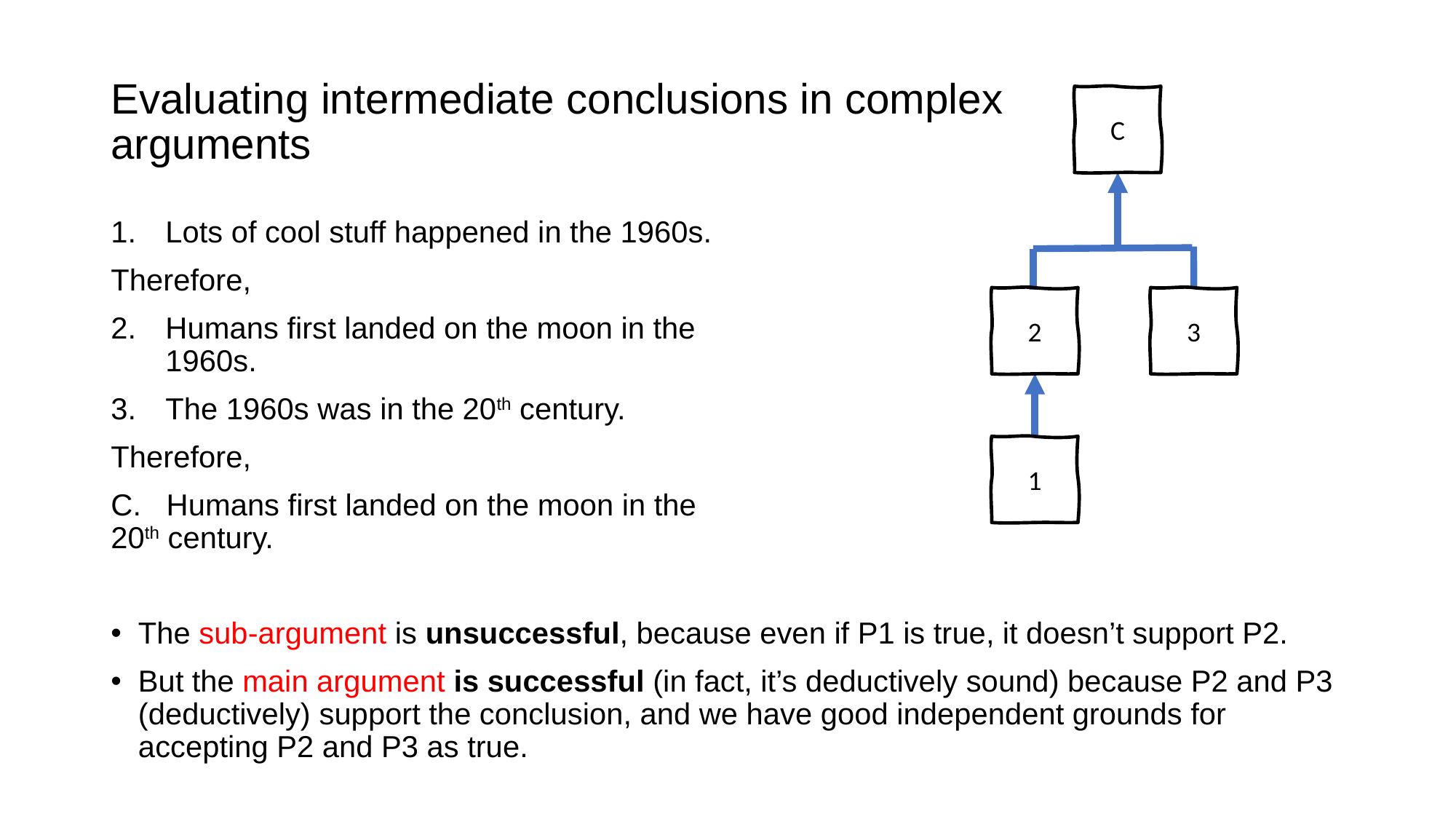

# Evaluating intermediate conclusions in complex arguments
C
2
3
1
Lots of cool stuff happened in the 1960s.
Therefore,
Humans first landed on the moon in the 1960s.
The 1960s was in the 20th century.
Therefore,
C.   Humans first landed on the moon in the 20th century.

The sub-argument is unsuccessful, because even if P1 is true, it doesn’t support P2.
But the main argument is successful (in fact, it’s deductively sound) because P2 and P3 (deductively) support the conclusion, and we have good independent grounds for accepting P2 and P3 as true.